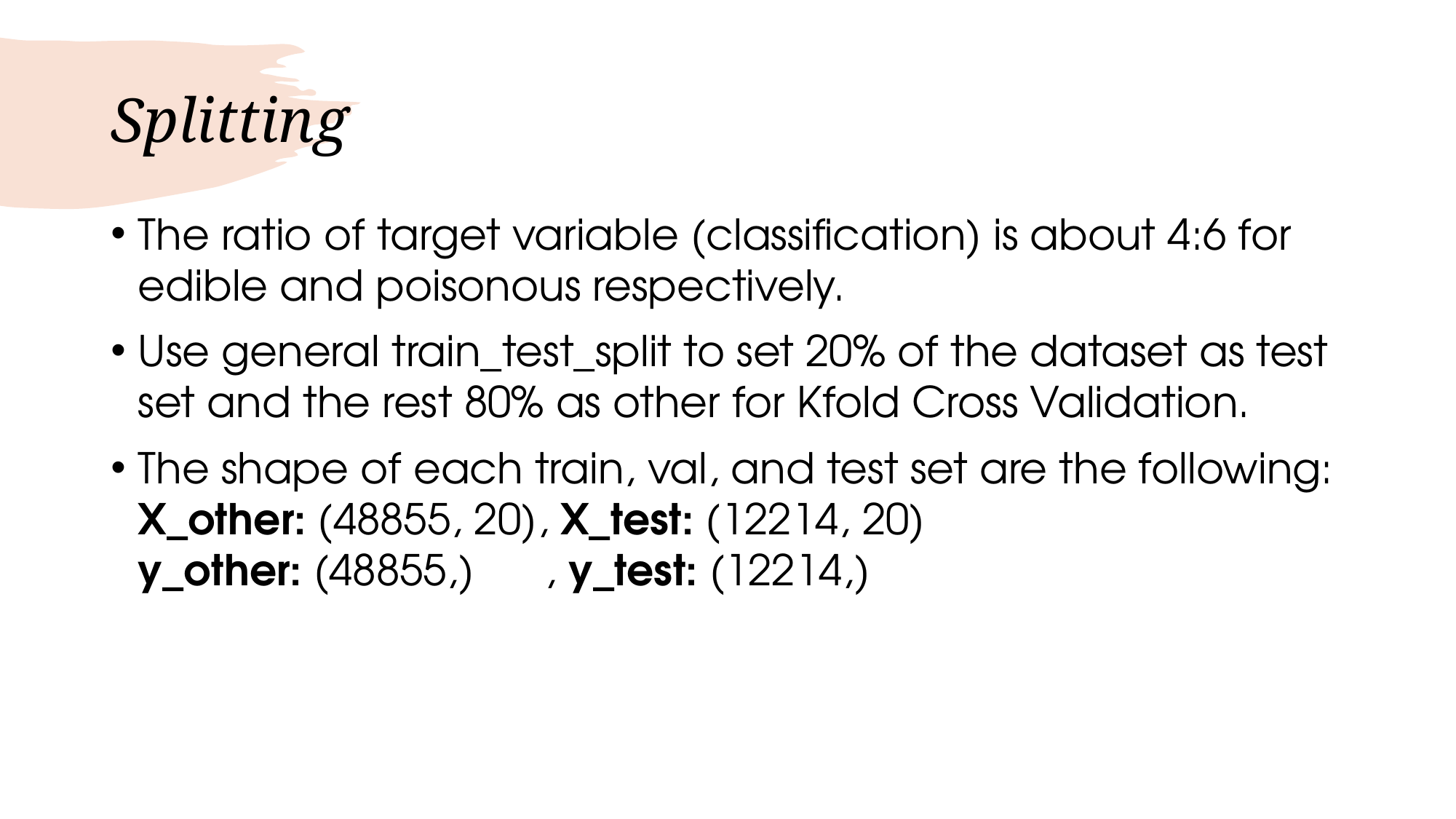

# Splitting
The ratio of target variable (classification) is about 4:6 for edible and poisonous respectively.
Use general train_test_split to set 20% of the dataset as test set and the rest 80% as other for Kfold Cross Validation.
The shape of each train, val, and test set are the following:
X_other: (48855, 20), X_test: (12214, 20)
y_other: (48855,)      , y_test: (12214,)